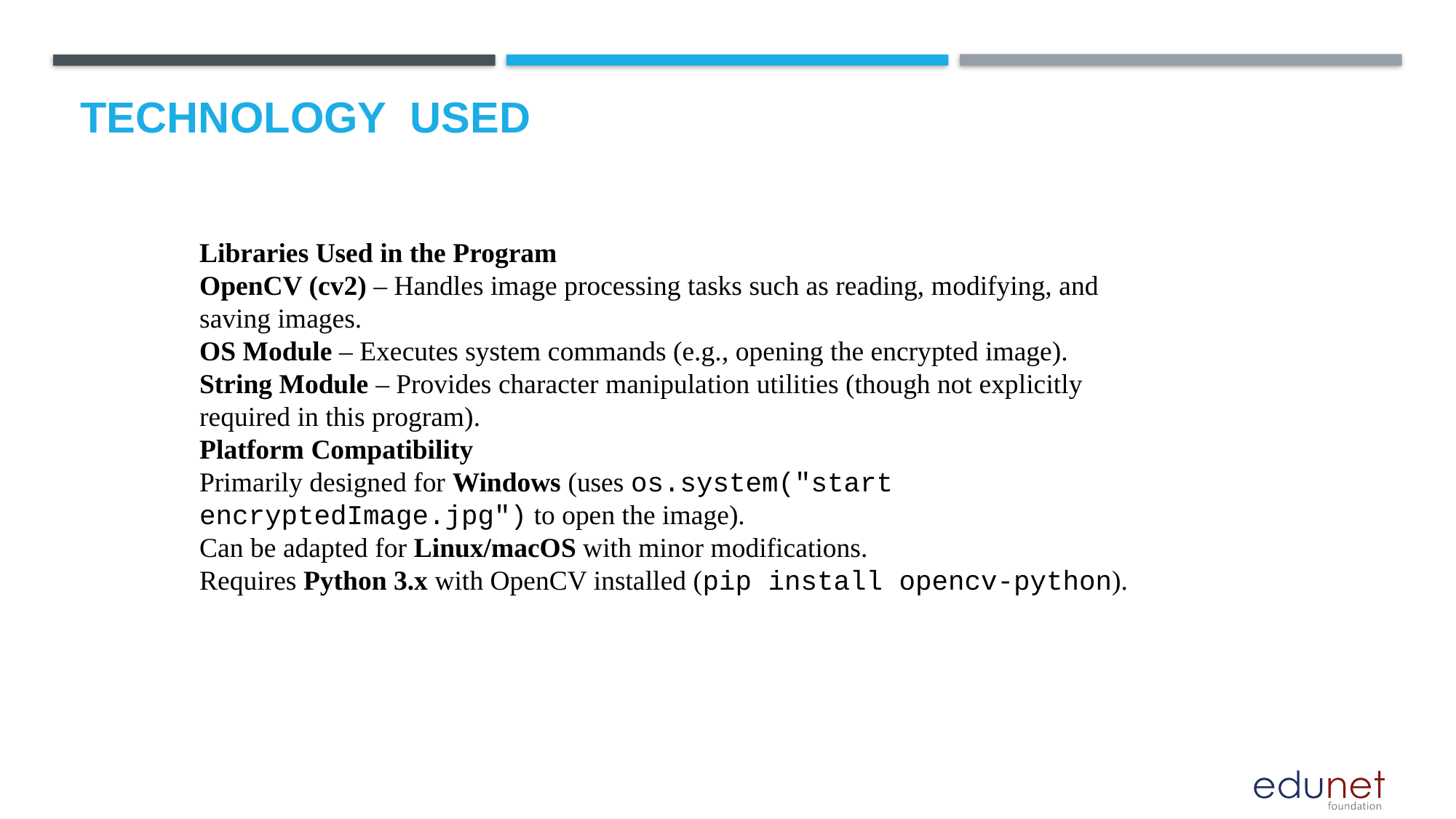

# Technology  used

Libraries Used in the Program
OpenCV (cv2) – Handles image processing tasks such as reading, modifying, and saving images.
OS Module – Executes system commands (e.g., opening the encrypted image).
String Module – Provides character manipulation utilities (though not explicitly required in this program).
Platform Compatibility
Primarily designed for Windows (uses os.system("start encryptedImage.jpg") to open the image).
Can be adapted for Linux/macOS with minor modifications.
Requires Python 3.x with OpenCV installed (pip install opencv-python).